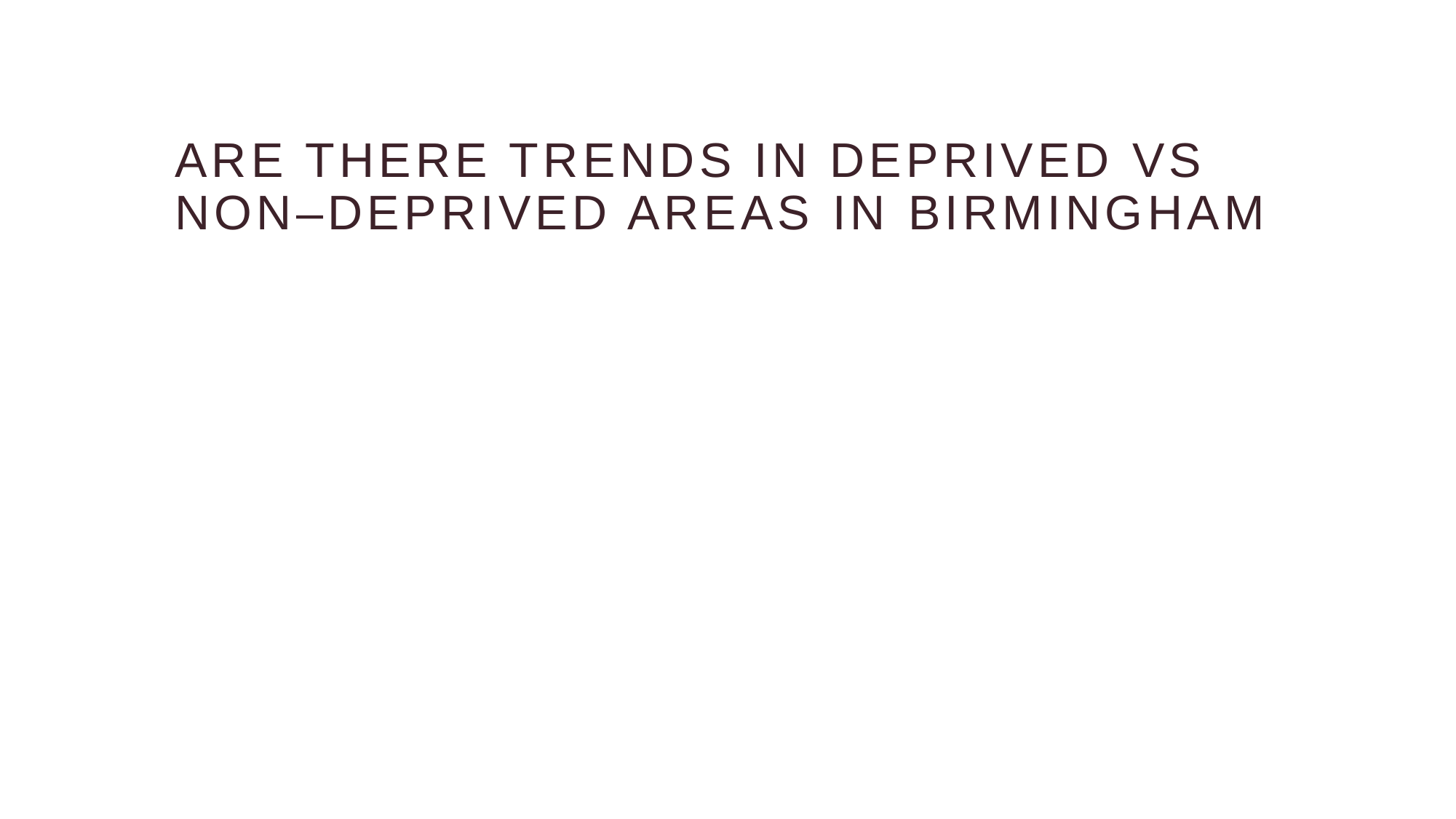

# Are there trends in deprived vs non–deprived areas in Birmingham